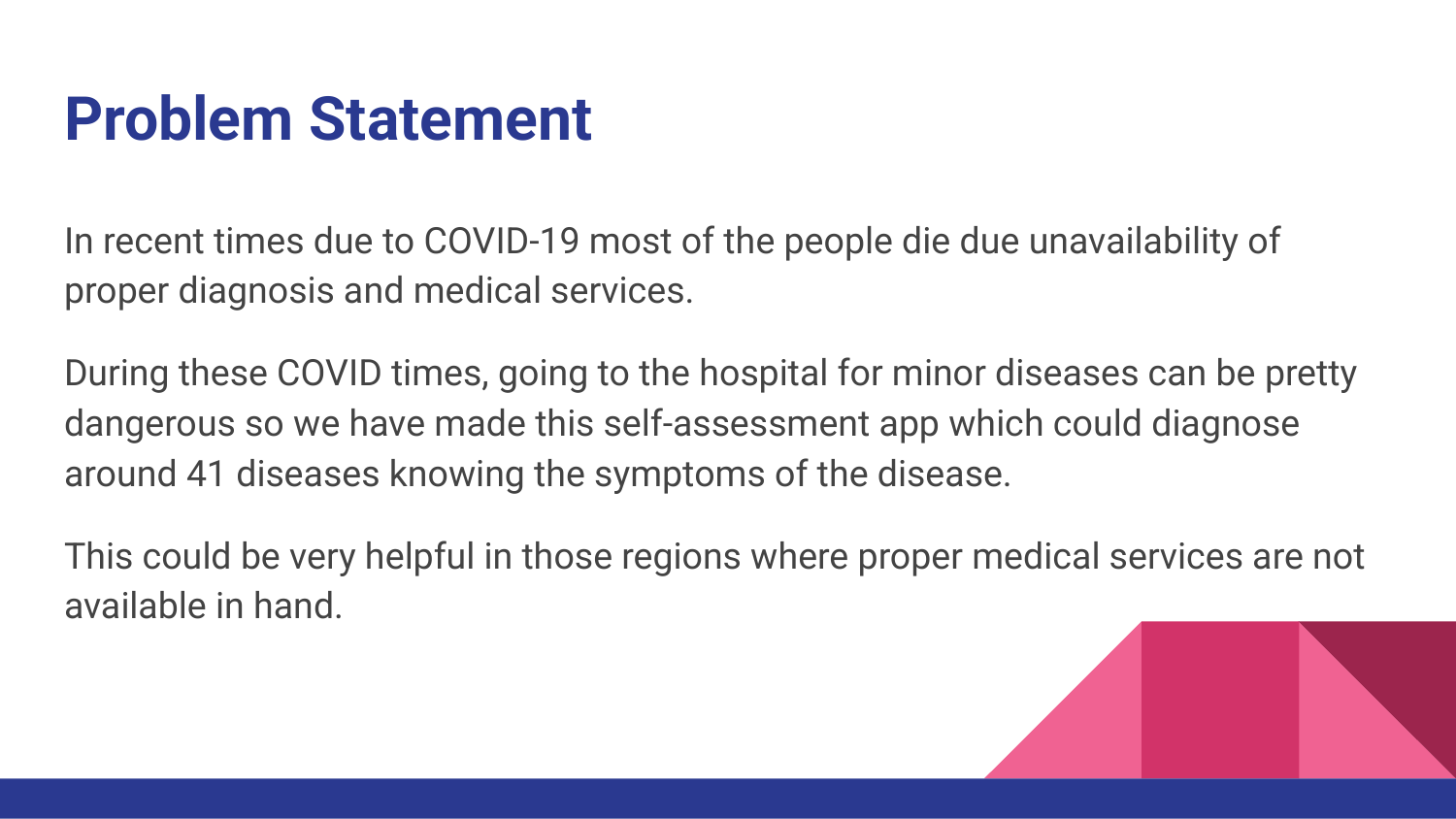

# Problem Statement
In recent times due to COVID-19 most of the people die due unavailability of proper diagnosis and medical services.
During these COVID times, going to the hospital for minor diseases can be pretty dangerous so we have made this self-assessment app which could diagnose around 41 diseases knowing the symptoms of the disease.
This could be very helpful in those regions where proper medical services are not available in hand.